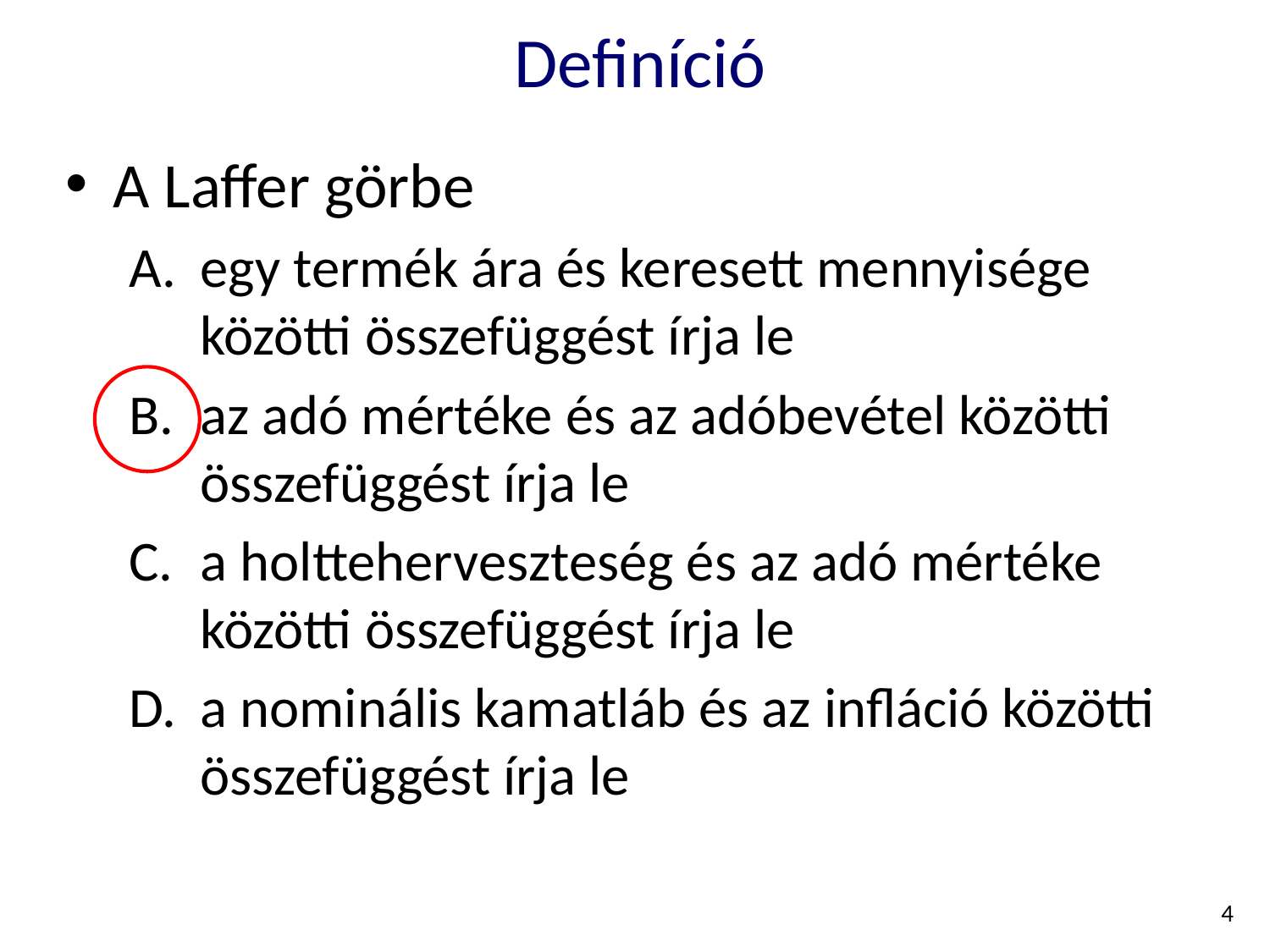

# Definíció
A Laffer görbe
egy termék ára és keresett mennyisége közötti összefüggést írja le
az adó mértéke és az adóbevétel közötti összefüggést írja le
a holtteherveszteség és az adó mértéke közötti összefüggést írja le
a nominális kamatláb és az infláció közötti összefüggést írja le

4